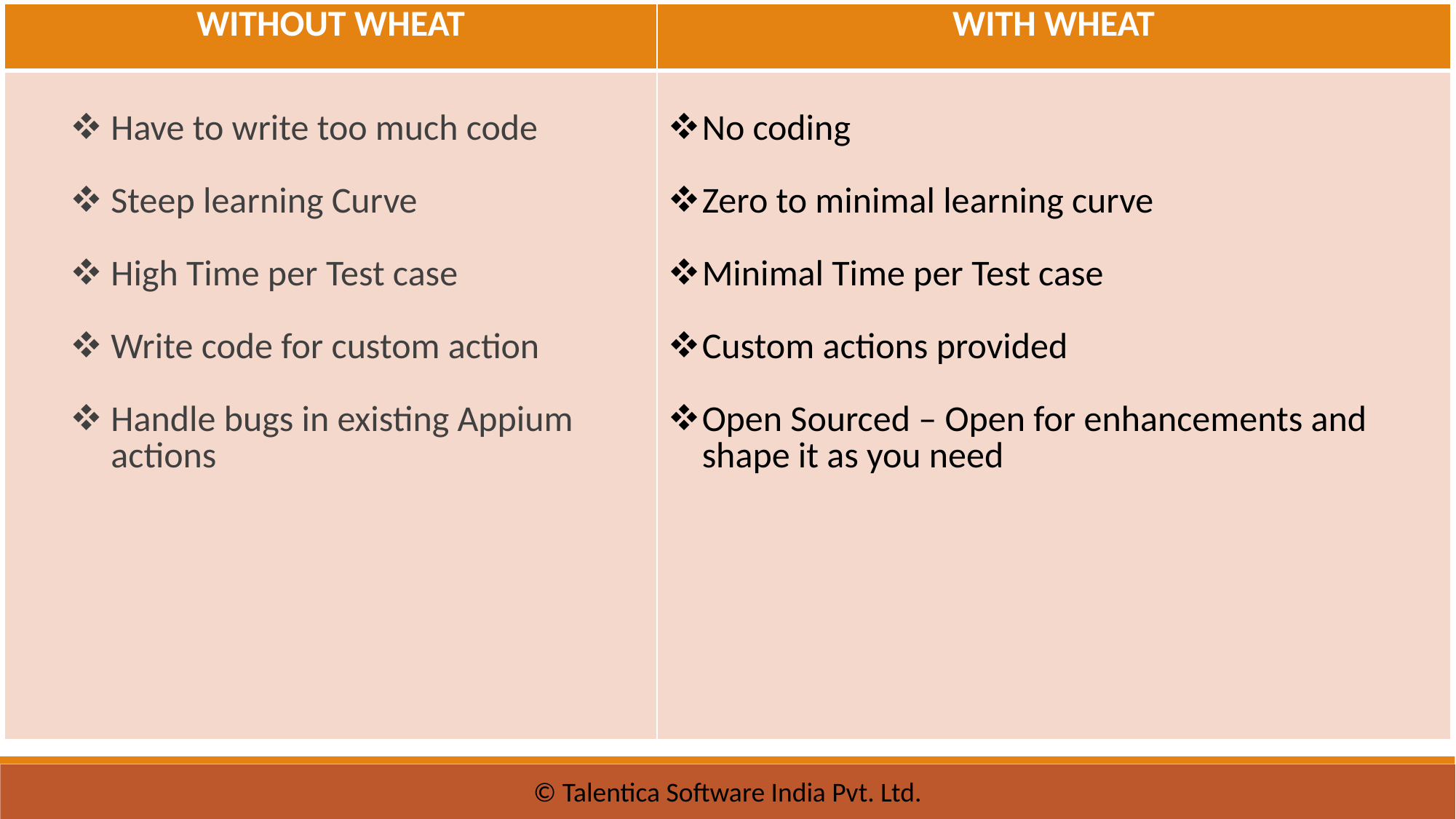

| WITHOUT WHEAT | WITH WHEAT |
| --- | --- |
| Have to write too much code Steep learning Curve High Time per Test case Write code for custom action Handle bugs in existing Appium actions | No coding Zero to minimal learning curve Minimal Time per Test case Custom actions provided Open Sourced – Open for enhancements and shape it as you need |
© Talentica Software India Pvt. Ltd.